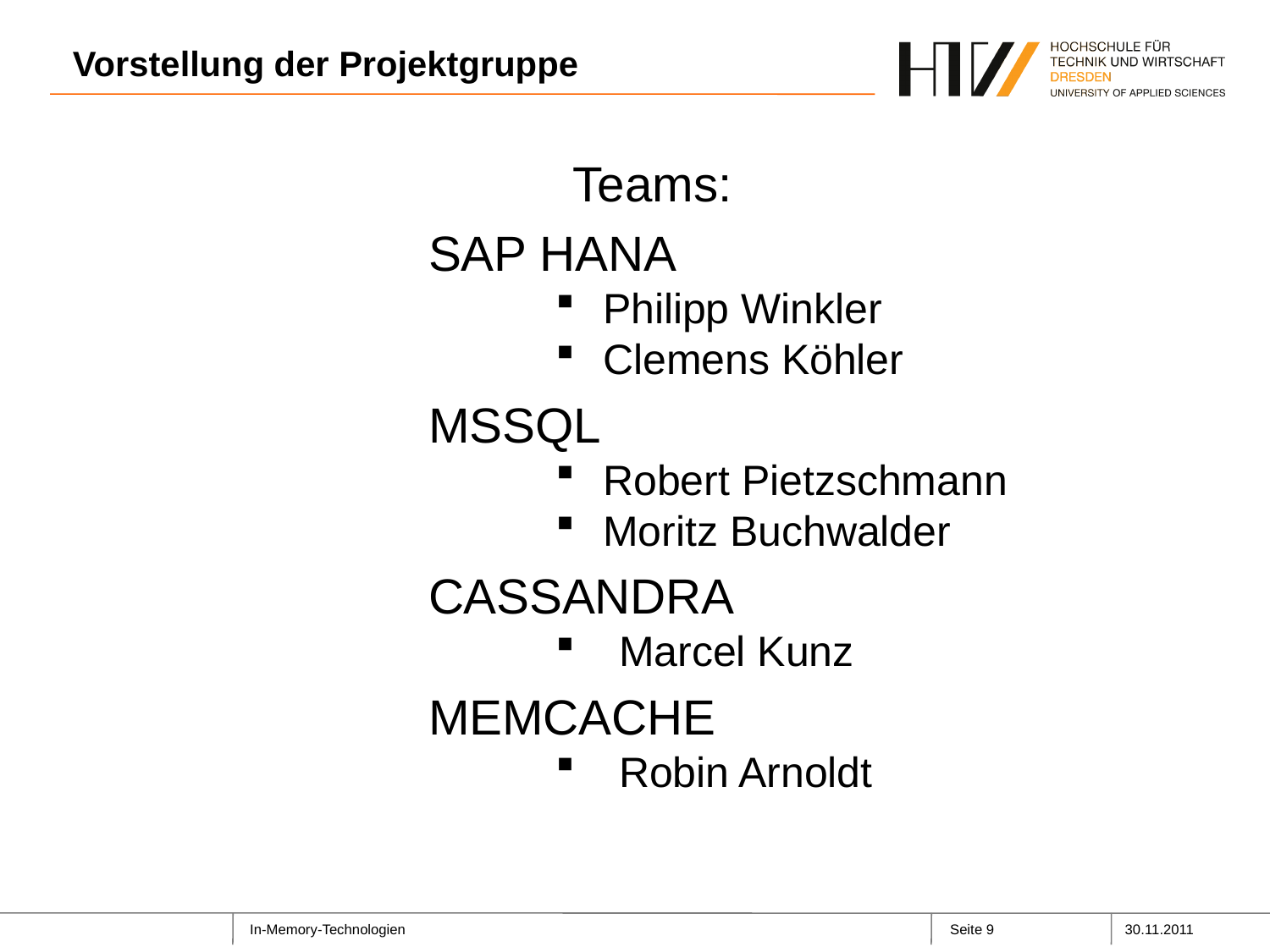

# Vorstellung der Projektgruppe
Teams:
			SAP HANA
Philipp Winkler
Clemens Köhler
			MSSQL
Robert Pietzschmann
Moritz Buchwalder
			CASSANDRA
Marcel Kunz
			MEMCACHE
Robin Arnoldt